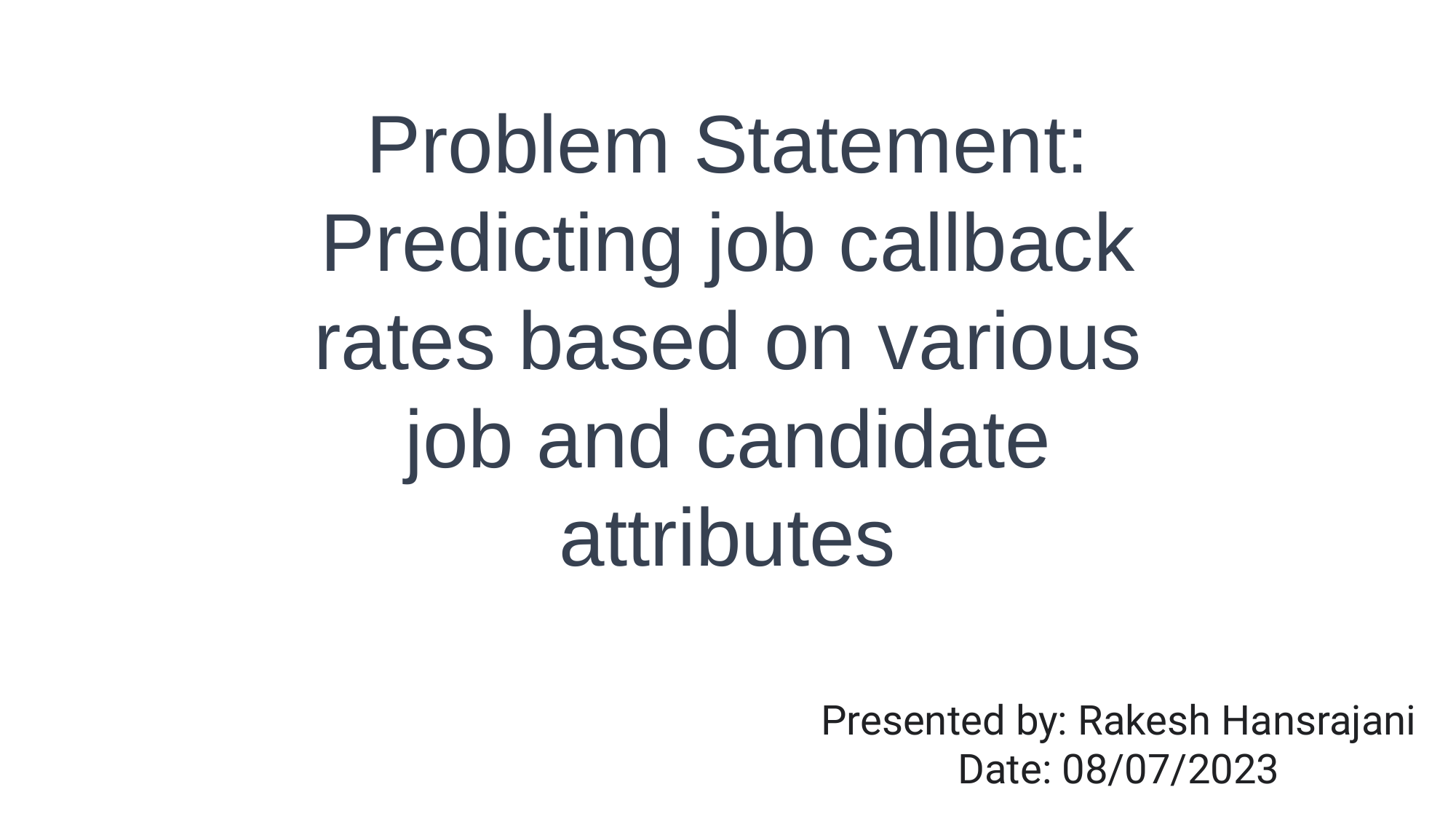

Problem Statement:
Predicting job callback rates based on various job and candidate attributes
Presented by: Rakesh Hansrajani
Date: 08/07/2023